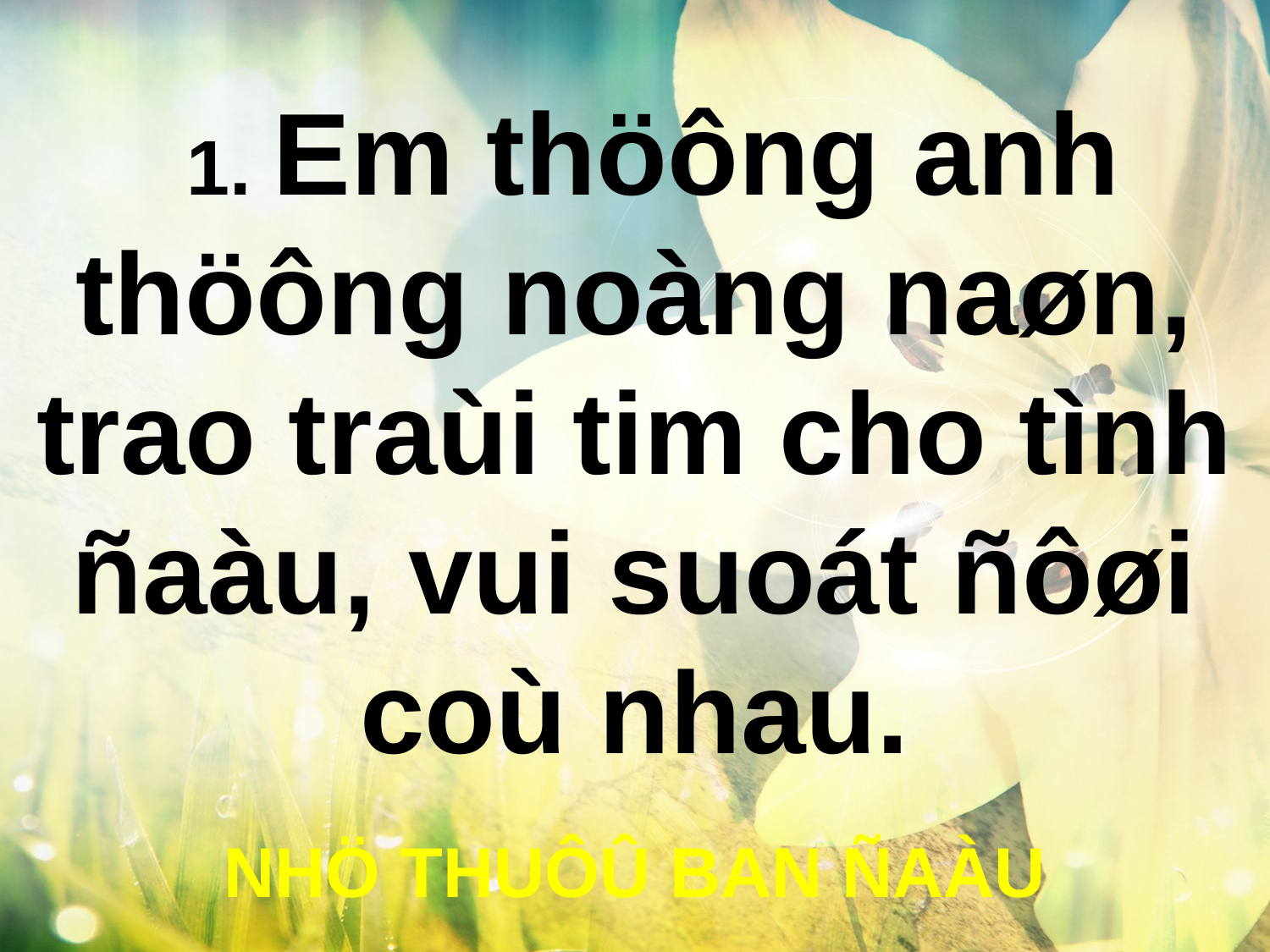

1. Em thöông anh thöông noàng naøn, trao traùi tim cho tình ñaàu, vui suoát ñôøi coù nhau.
NHÖ THUÔÛ BAN ÑAÀU